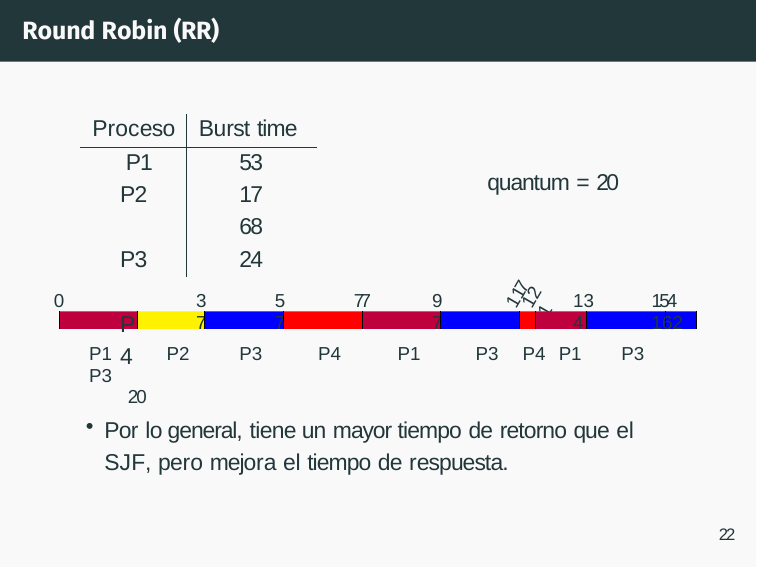

# Round Robin (RR)
Proceso  P1
Burst time

53
17
68
24

quantum = 20
P2  P3  P4
20
121
117
0
37
57
77
97
134
154 162

P1	P2	P3	P4	P1	P3	P4  P1	P3	P3

Por lo general, tiene un mayor tiempo de retorno que el  SJF, pero mejora el tiempo de respuesta.
22